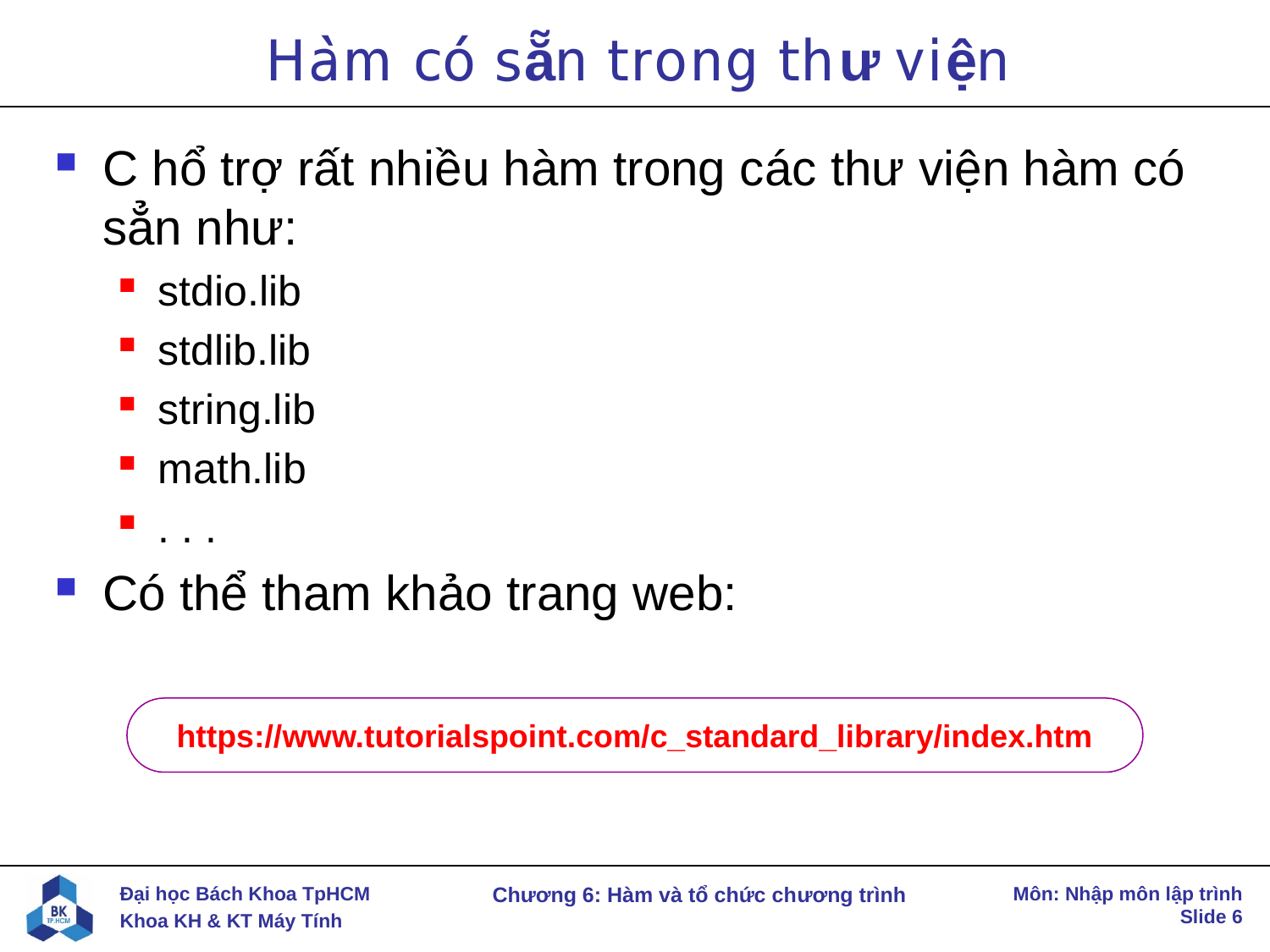

# Hàm có sẵn trong thư viện
C hổ trợ rất nhiều hàm trong các thư viện hàm có sẳn như:
stdio.lib
stdlib.lib
string.lib
math.lib
. . .
Có thể tham khảo trang web:
https://www.tutorialspoint.com/c_standard_library/index.htm